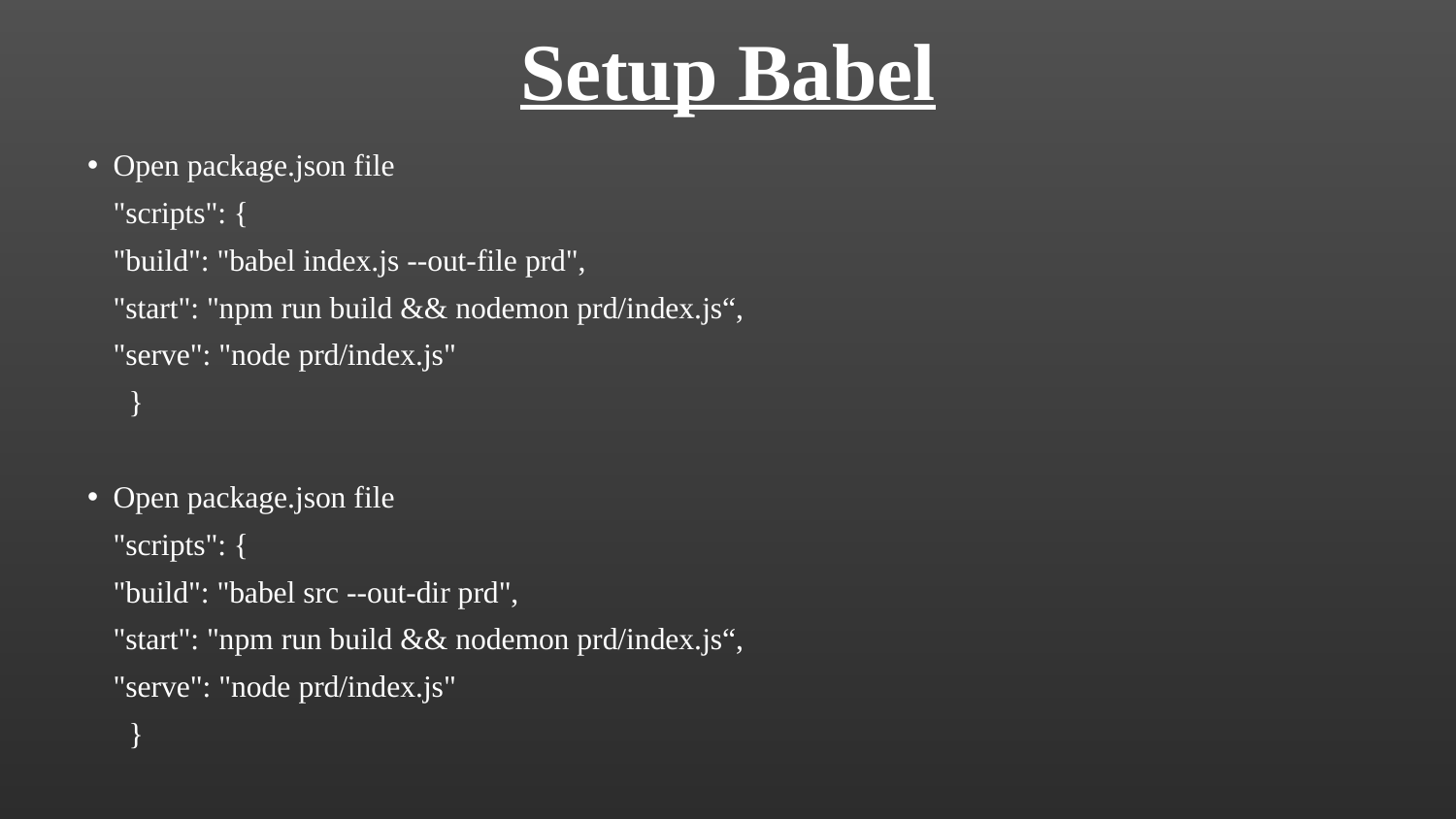

# Setup Babel
Open package.json file
"scripts": {
	"build": "babel index.js --out-file prd",
	"start": "npm run build && nodemon prd/index.js“,
	"serve": "node prd/index.js"
  }

Open package.json file
"scripts": {
	"build": "babel src --out-dir prd",
	"start": "npm run build && nodemon prd/index.js“,
	"serve": "node prd/index.js"
  }